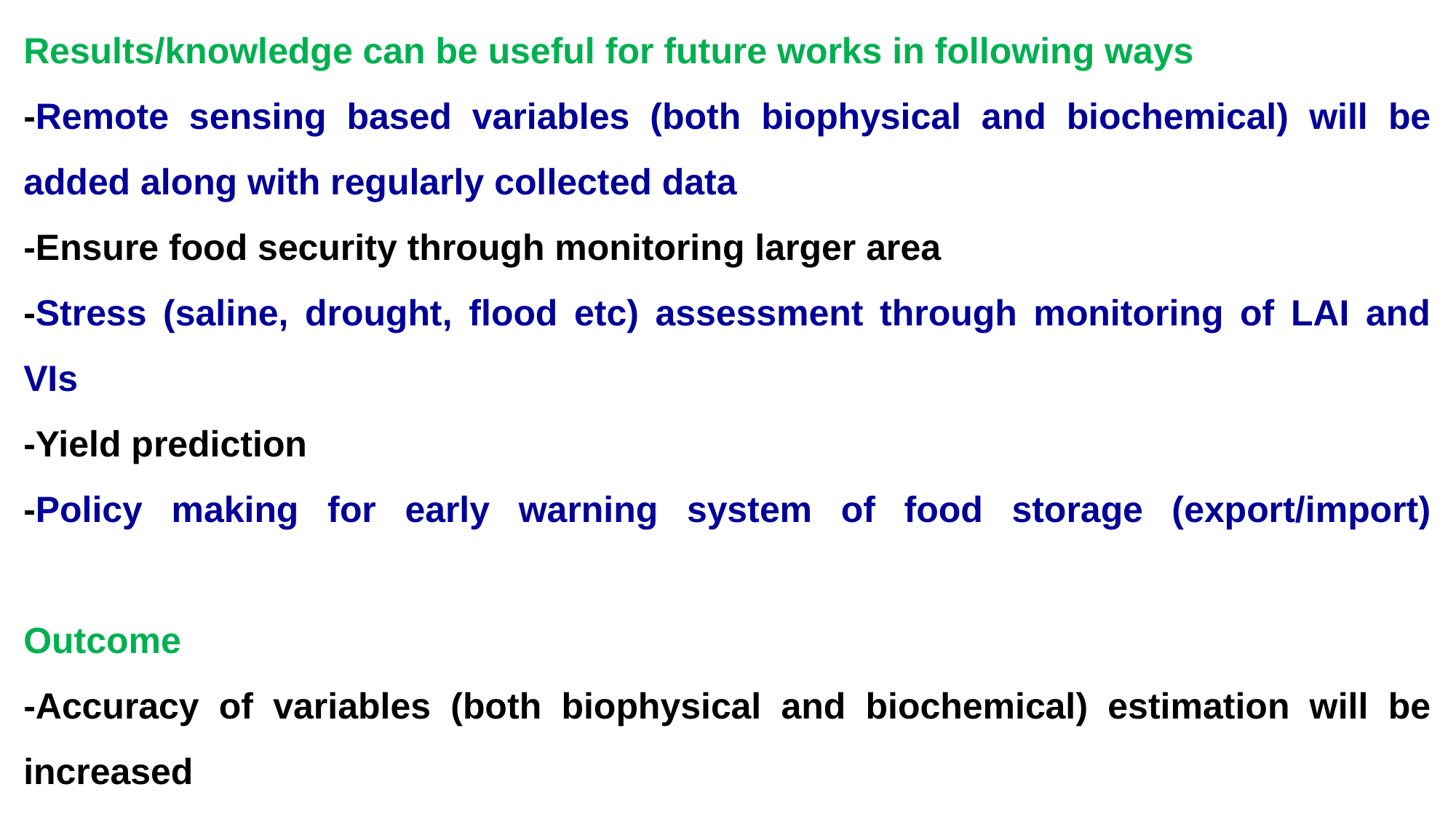

Results/knowledge can be useful for future works in following ways
-Remote sensing based variables (both biophysical and biochemical) will be added along with regularly collected data
-Ensure food security through monitoring larger area
-Stress (saline, drought, flood etc) assessment through monitoring of LAI and VIs
-Yield prediction
-Policy making for early warning system of food storage (export/import)
Outcome
-Accuracy of variables (both biophysical and biochemical) estimation will be increased
-Model based prediction will be demanded